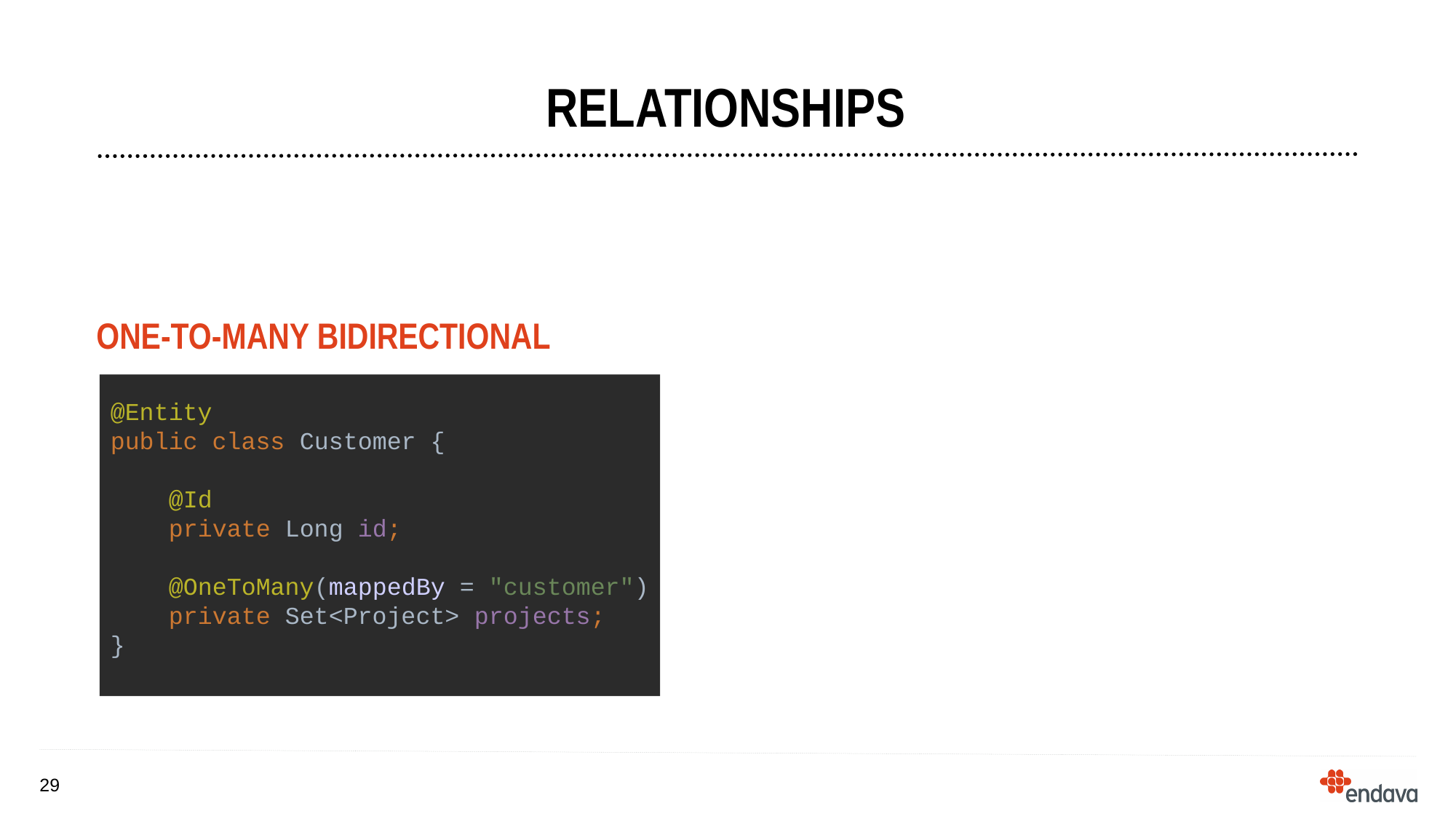

# relationships
one-to-many bidirectional

@Entity
public class Customer {
    @Id
    private Long id;
    @OneToMany(mappedBy = "customer")
    private Set<Project> projects;
}